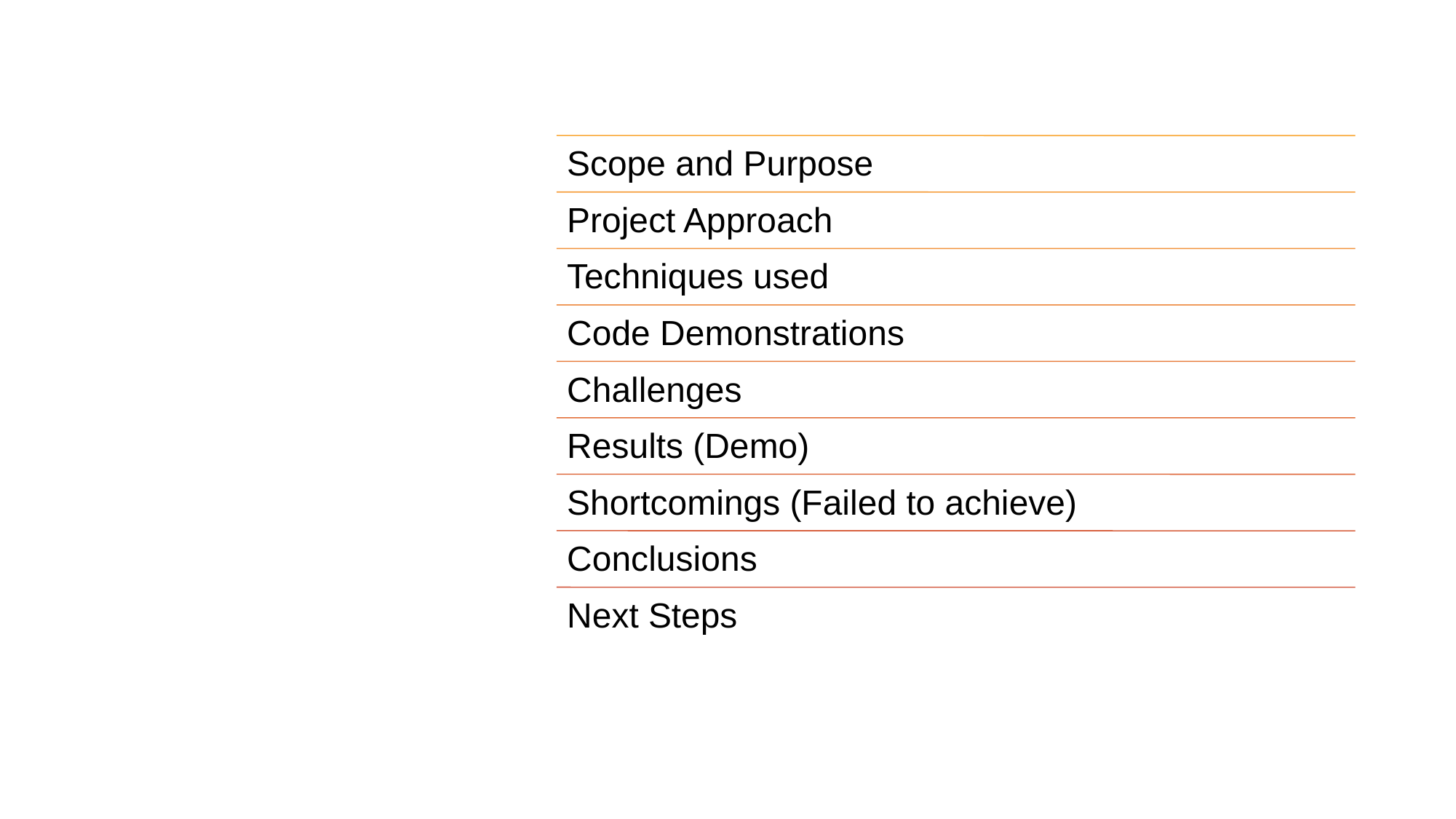

# Table of Contents
Scope and Purpose
Project Approach
Techniques used
Code Demonstrations
Challenges
Results (Demo)
Shortcomings (Failed to achieve)
Conclusions
Next Steps